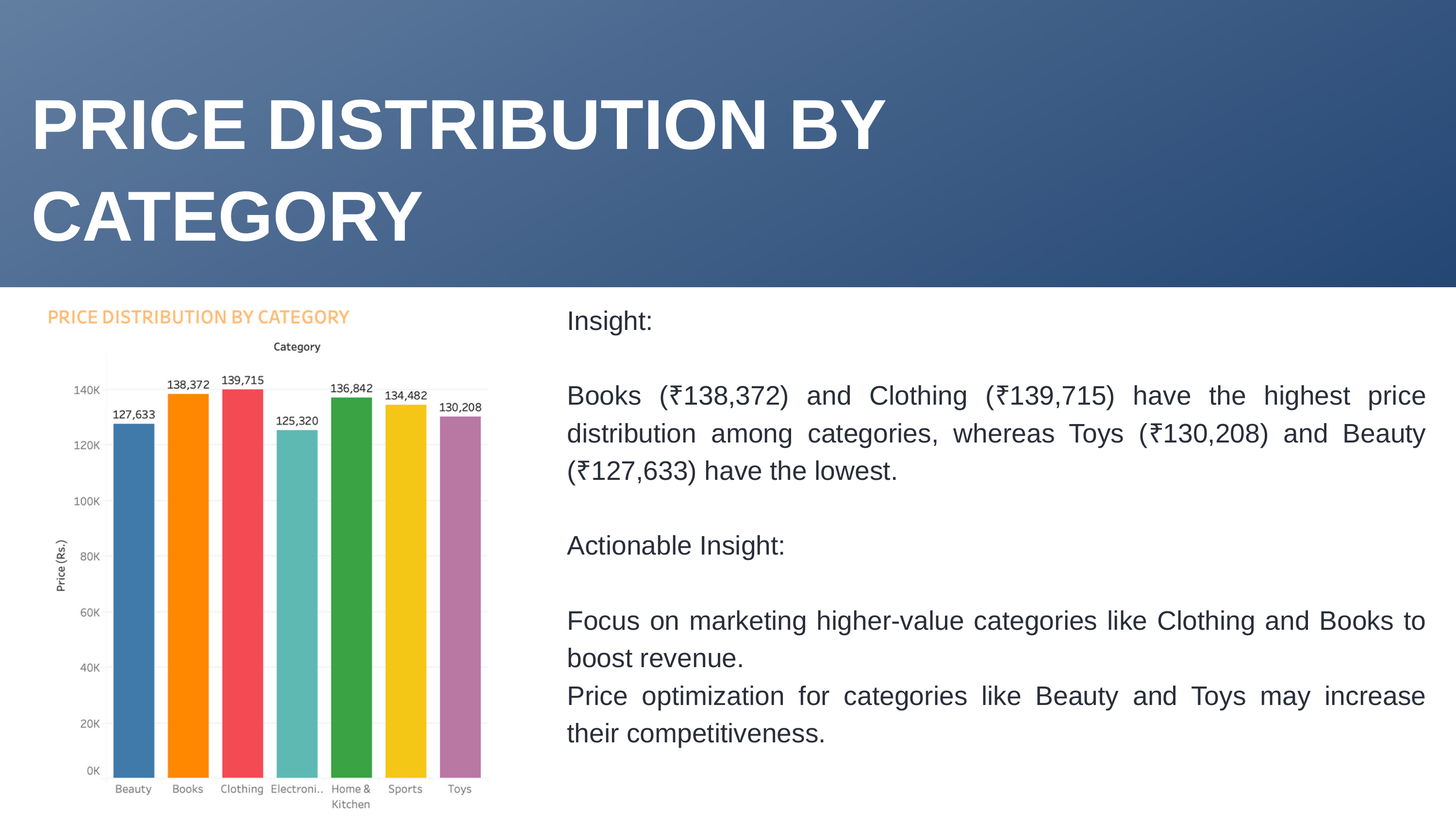

PRICE DISTRIBUTION BY CATEGORY

Insight:

Books (₹138,372) and Clothing (₹139,715) have the highest price distribution among categories, whereas Toys (₹130,208) and Beauty (₹127,633) have the lowest.

Actionable Insight:

Focus on marketing higher-value categories like Clothing and Books to boost revenue.
Price optimization for categories like Beauty and Toys may increase their competitiveness.